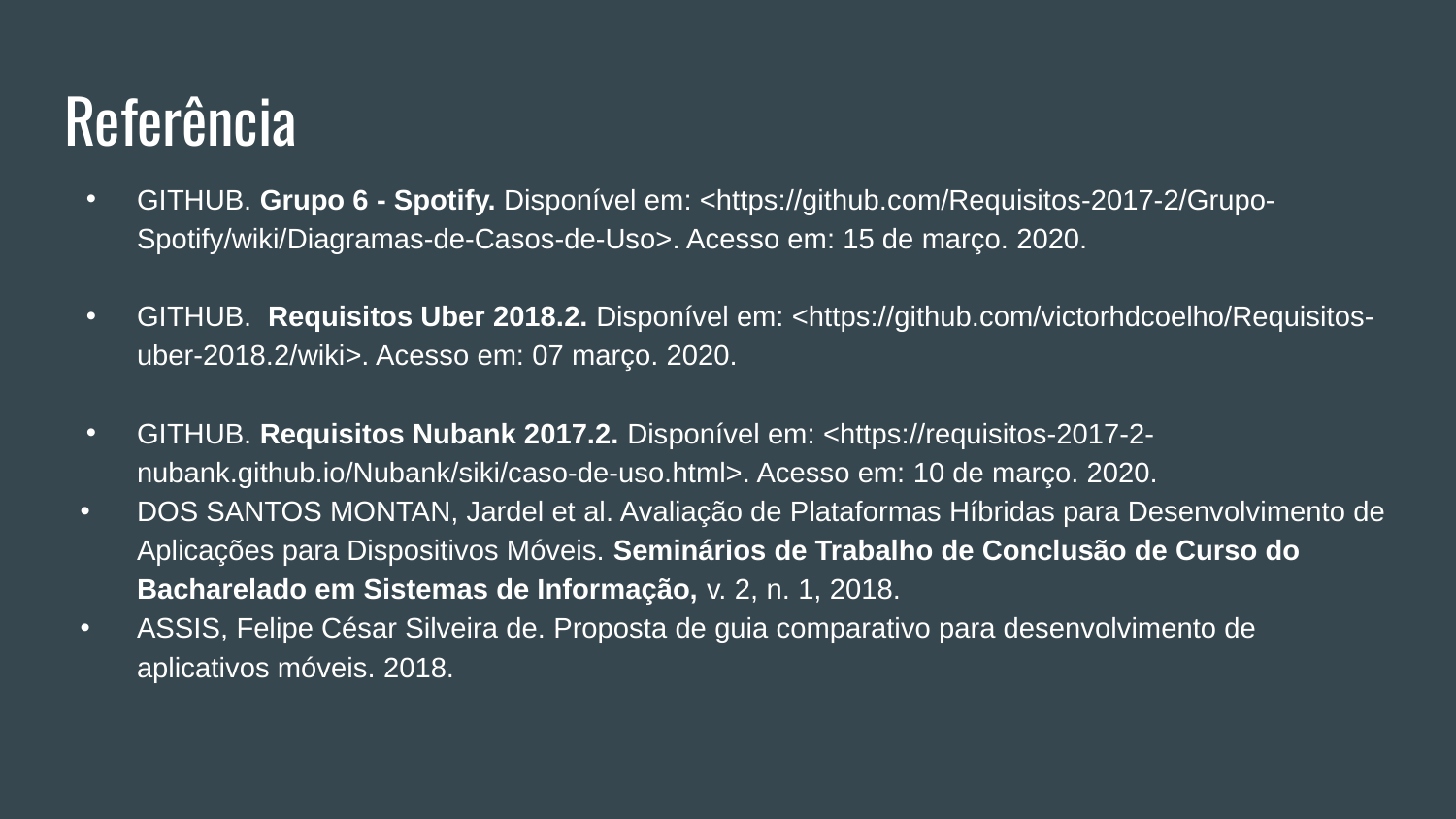

# Referência
GITHUB. Grupo 6 - Spotify. Disponível em: <https://github.com/Requisitos-2017-2/Grupo-Spotify/wiki/Diagramas-de-Casos-de-Uso>. Acesso em: 15 de março. 2020.

GITHUB.  Requisitos Uber 2018.2. Disponível em: <https://github.com/victorhdcoelho/Requisitos-uber-2018.2/wiki>. Acesso em: 07 março. 2020.

GITHUB. Requisitos Nubank 2017.2. Disponível em: <https://requisitos-2017-2-nubank.github.io/Nubank/siki/caso-de-uso.html>. Acesso em: 10 de março. 2020.
DOS SANTOS MONTAN, Jardel et al. Avaliação de Plataformas Híbridas para Desenvolvimento de Aplicações para Dispositivos Móveis. Seminários de Trabalho de Conclusão de Curso do Bacharelado em Sistemas de Informação, v. 2, n. 1, 2018.
ASSIS, Felipe César Silveira de. Proposta de guia comparativo para desenvolvimento de aplicativos móveis. 2018.